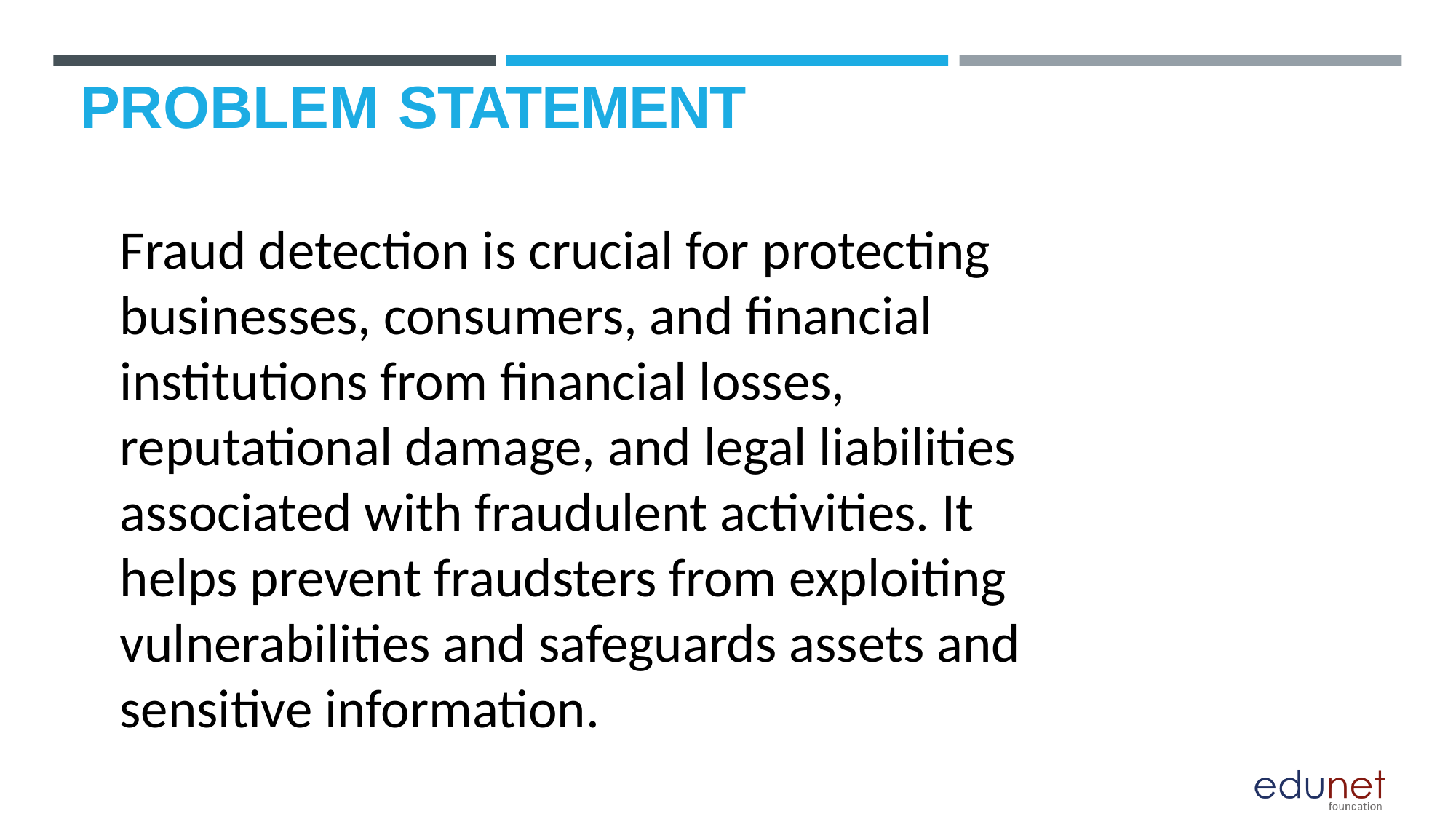

# PROBLEM STATEMENT
Fraud detection is crucial for protecting businesses, consumers, and financial institutions from financial losses, reputational damage, and legal liabilities associated with fraudulent activities. It helps prevent fraudsters from exploiting vulnerabilities and safeguards assets and sensitive information.